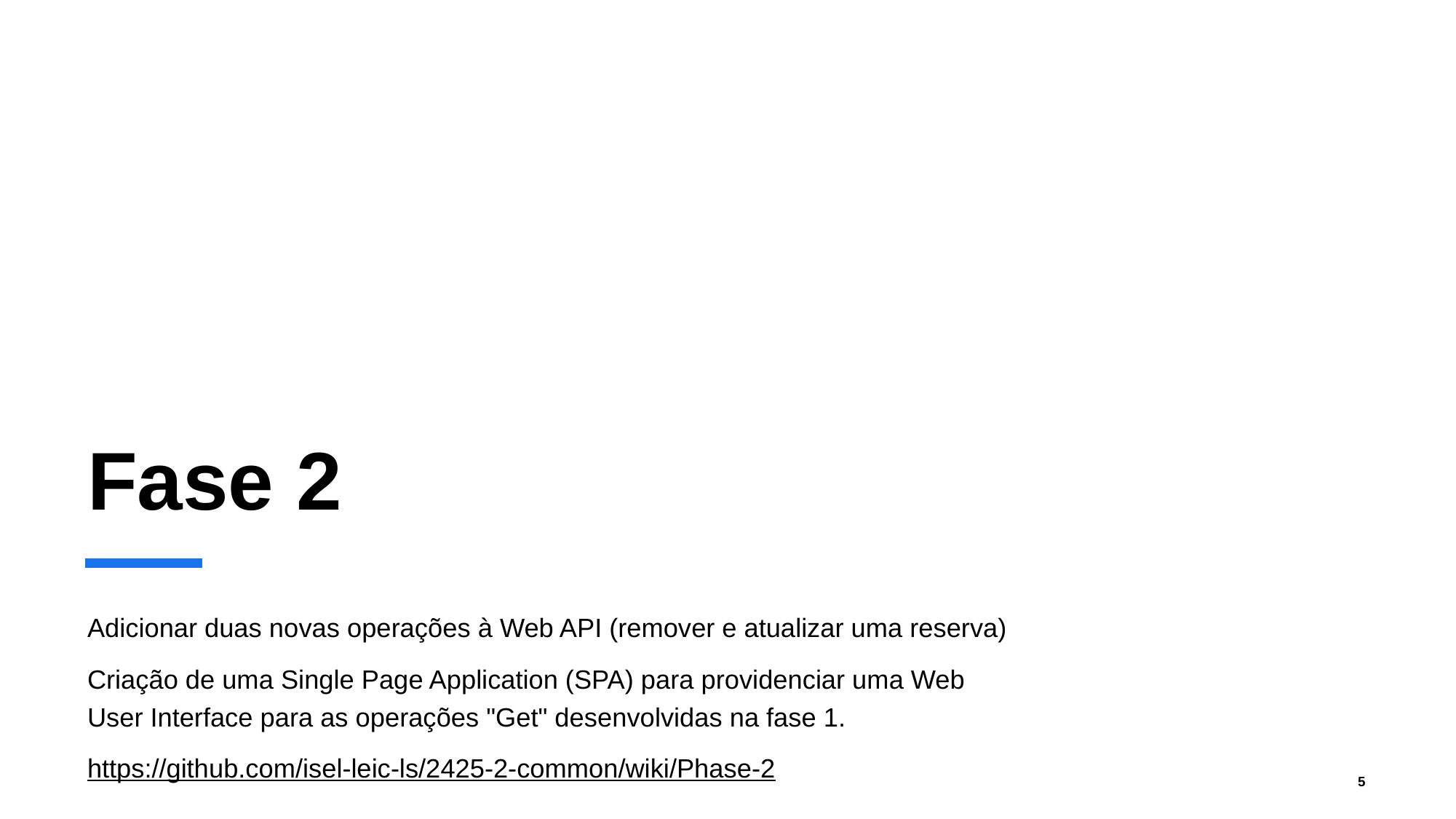

# Fase 2
Adicionar duas novas operações à Web API (remover e atualizar uma reserva)
Criação de uma Single Page Application (SPA) para providenciar uma Web User Interface para as operações "Get" desenvolvidas na fase 1.
https://github.com/isel-leic-ls/2425-2-common/wiki/Phase-2

5